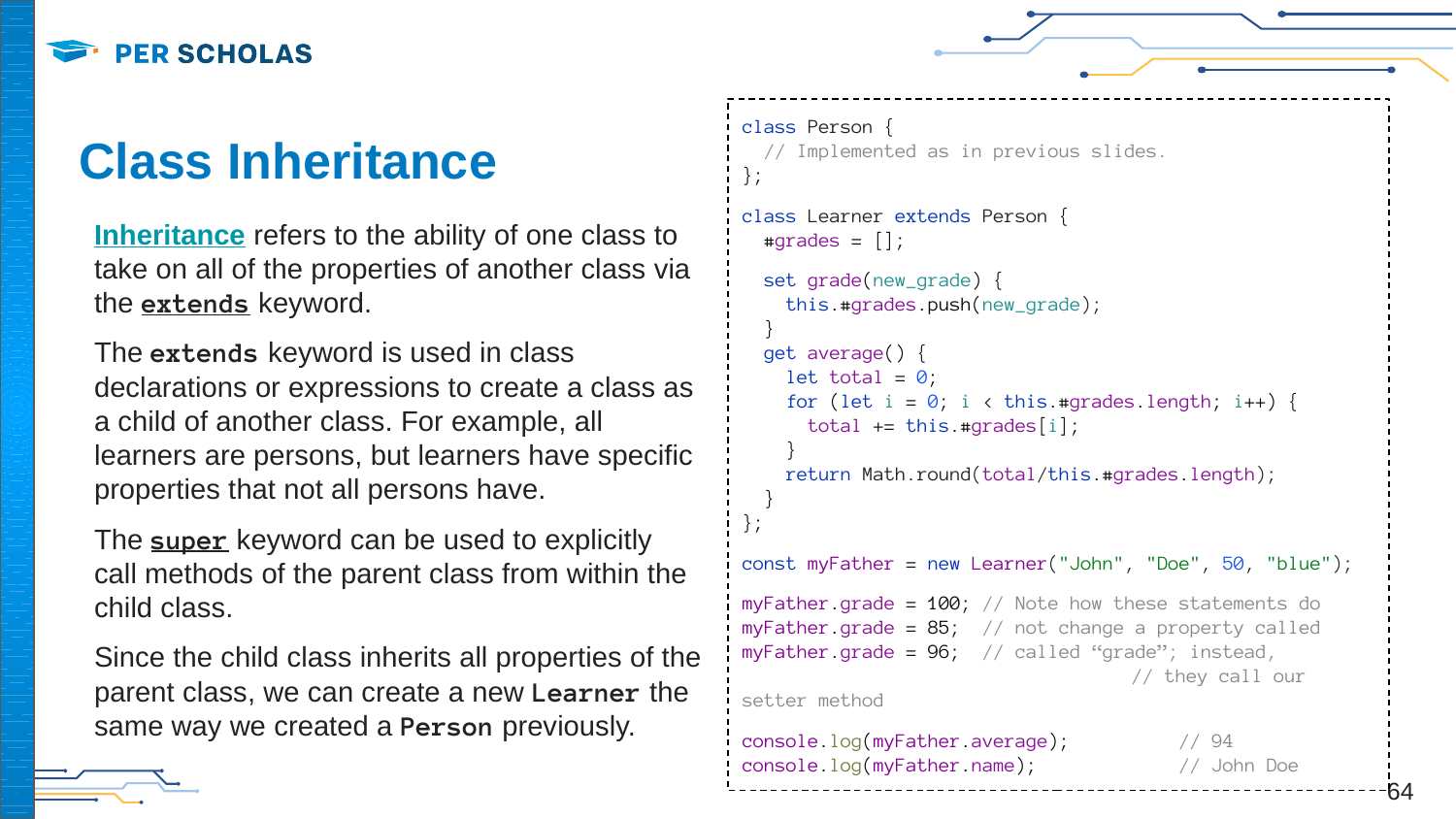

class Person {
  // Implemented as in previous slides.
};
class Learner extends Person {
  #grades = [];
  set grade(new_grade) {
    this.#grades.push(new_grade);
  }
  get average() {
    let total = 0;
    for (let i = 0; i < this.#grades.length; i++) {
      total += this.#grades[i];
    }
    return Math.round(total/this.#grades.length);
  }
};
const myFather = new Learner("John", "Doe", 50, "blue");
myFather.grade = 100; // Note how these statements do
myFather.grade = 85;  // not change a property called
myFather.grade = 96;  // called “grade”; instead,
		         // they call our setter method
console.log(myFather.average);	// 94
console.log(myFather.name);	// John Doe
# Class Inheritance
Inheritance refers to the ability of one class to take on all of the properties of another class via the extends keyword.
The extends keyword is used in class declarations or expressions to create a class as a child of another class. For example, all learners are persons, but learners have specific properties that not all persons have.
The super keyword can be used to explicitly call methods of the parent class from within the child class.
Since the child class inherits all properties of the parent class, we can create a new Learner the same way we created a Person previously.
64